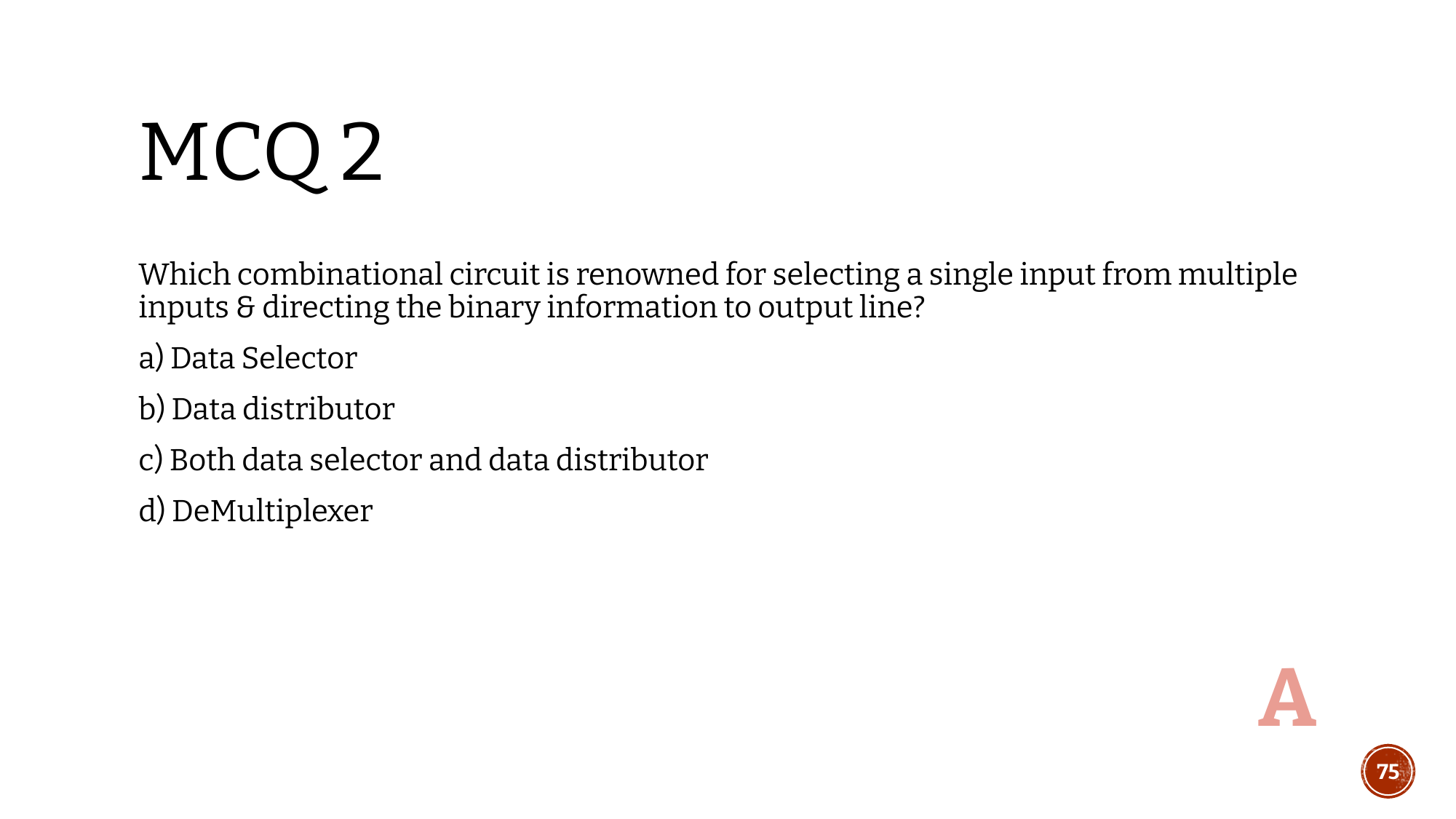

# Mcq 2
Which combinational circuit is renowned for selecting a single input from multiple inputs & directing the binary information to output line?
a) Data Selector
b) Data distributor
c) Both data selector and data distributor
d) DeMultiplexer
A
75